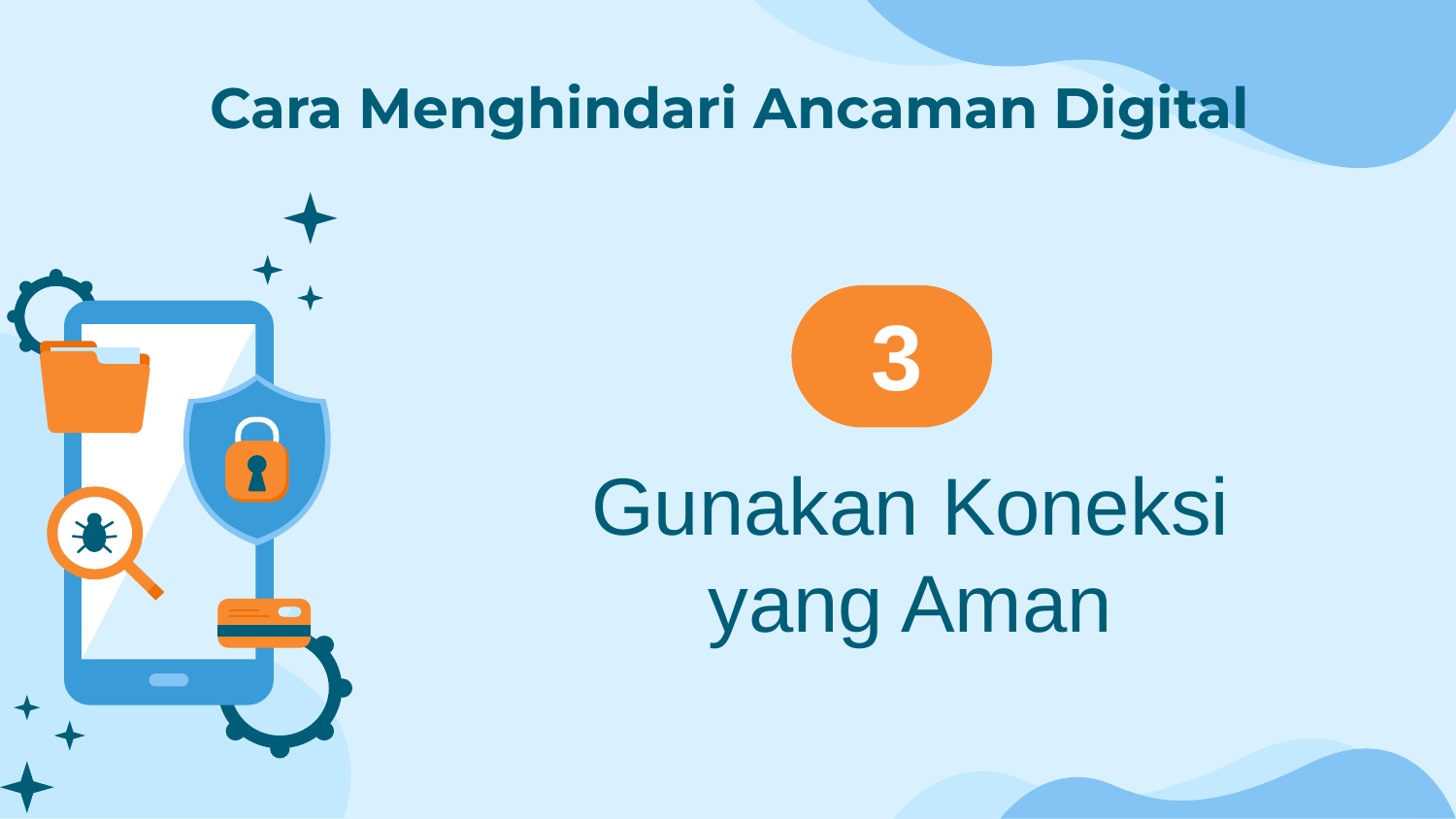

Cara Menghindari Ancaman Digital

3

# Gunakan Koneksi yang Aman